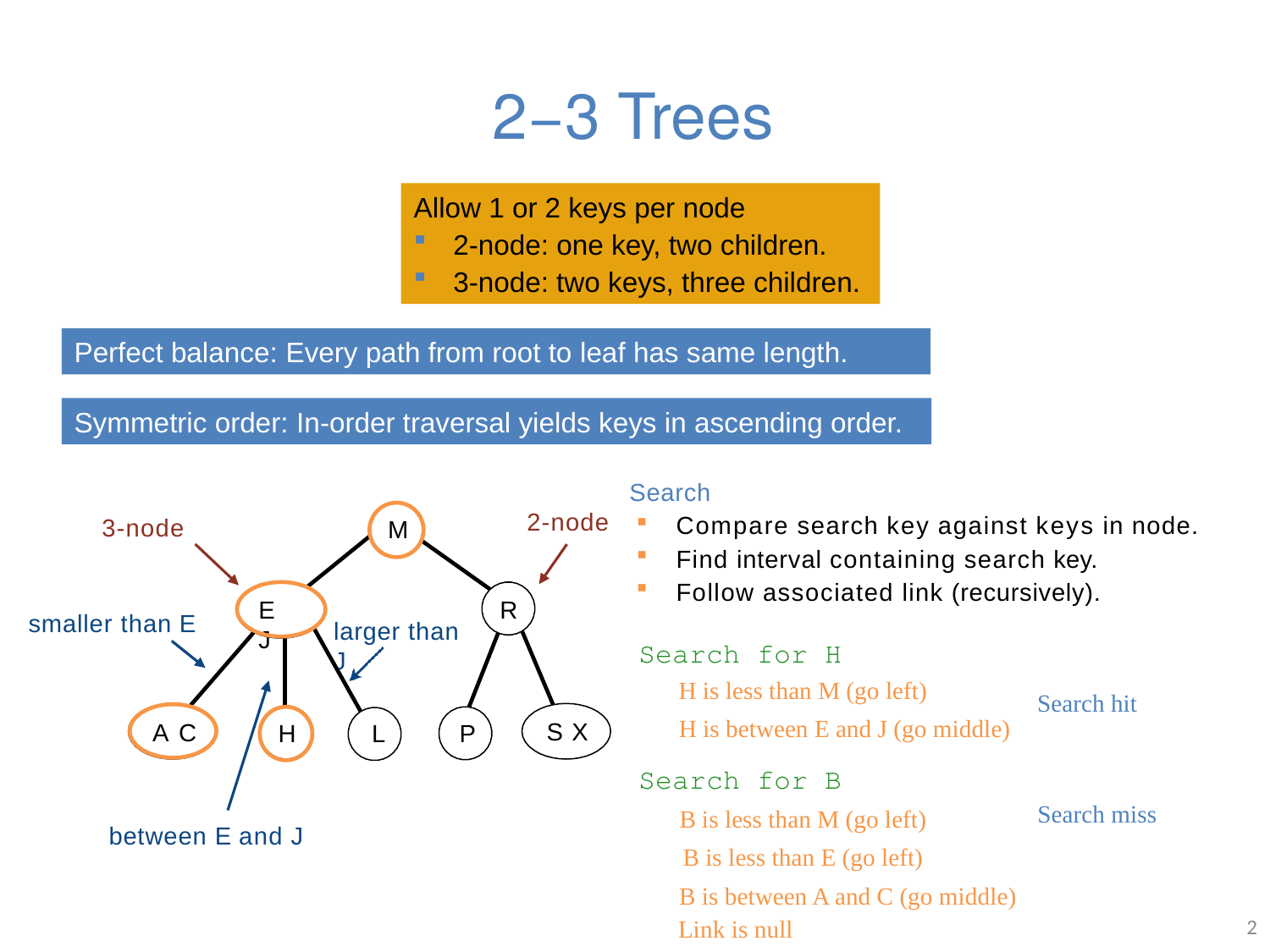

# 2−3 Trees
Allow 1 or 2 keys per node
2-node: one key, two children.
3-node: two keys, three children.
Perfect balance: Every path from root to leaf has same length.
Symmetric order: In-order traversal yields keys in ascending order.
Search
Compare search key against keys in node.
Find interval containing search key.
Follow associated link (recursively).

2-node
3-node
M

R
E J

smaller than E

larger than J

Search for H

H is less than M (go left)

Search hit

H is between E and J (go middle)

S X
A C
L
H
P
Search for B
Search miss
B is less than M (go left)
between E and J
B is less than E (go left)
B is between A and C (go middle)
2
Link is null
2